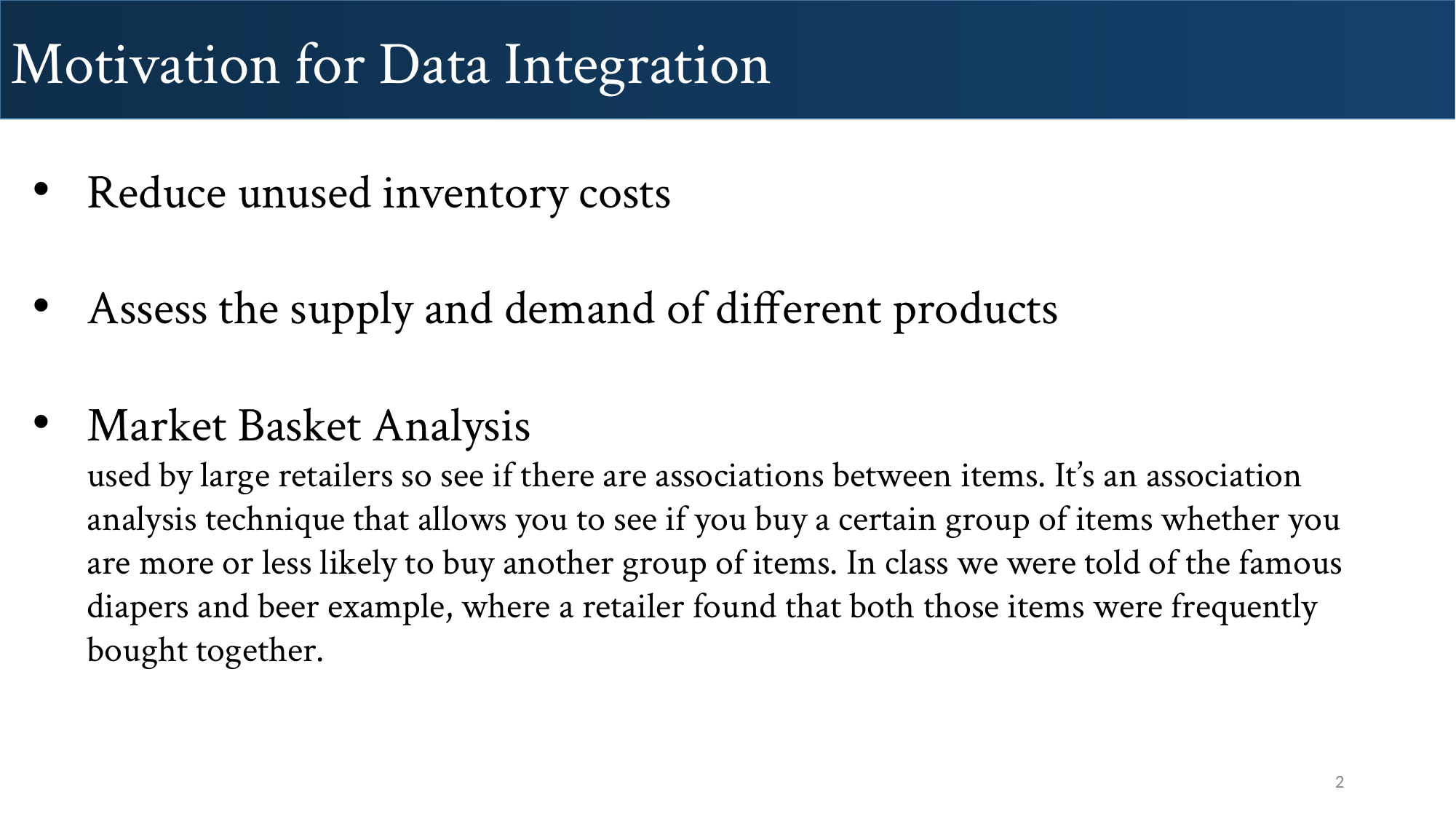

Motivation for Data Integration

Reduce unused inventory costs
Assess the supply and demand of different products
Market Basket Analysis
used by large retailers so see if there are associations between items. It’s an association analysis technique that allows you to see if you buy a certain group of items whether you are more or less likely to buy another group of items. In class we were told of the famous diapers and beer example, where a retailer found that both those items were frequently bought together.

2